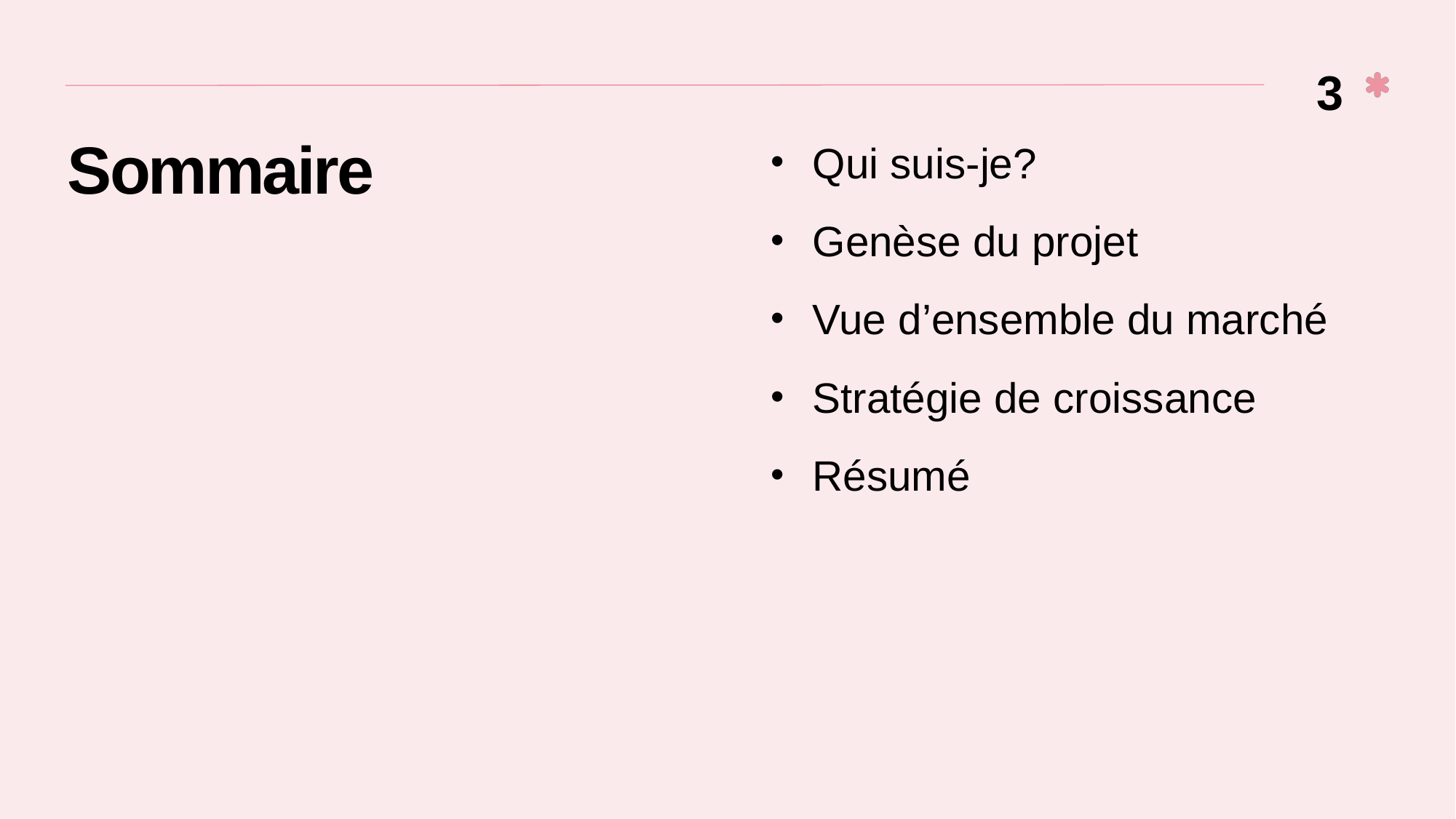

3
Qui suis-je?
Genèse du projet
Vue d’ensemble du marché
Stratégie de croissance
Résumé
# Sommaire